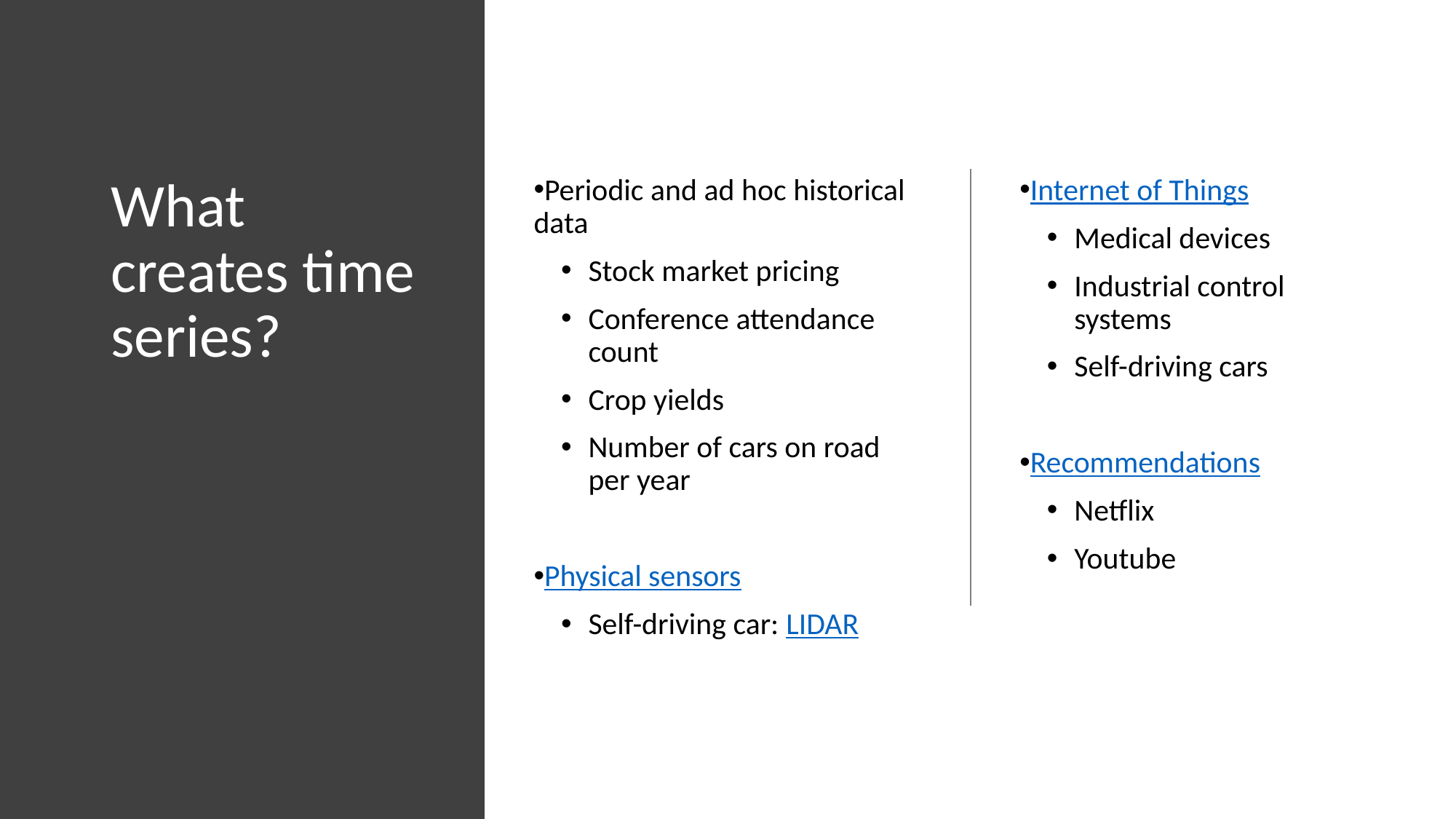

# What creates time series?
Periodic and ad hoc historical data
Stock market pricing
Conference attendance count
Crop yields
Number of cars on road per year

Physical sensors
Self-driving car: LIDAR

Internet of Things
Medical devices
Industrial control systems
Self-driving cars

Recommendations
Netflix
Youtube